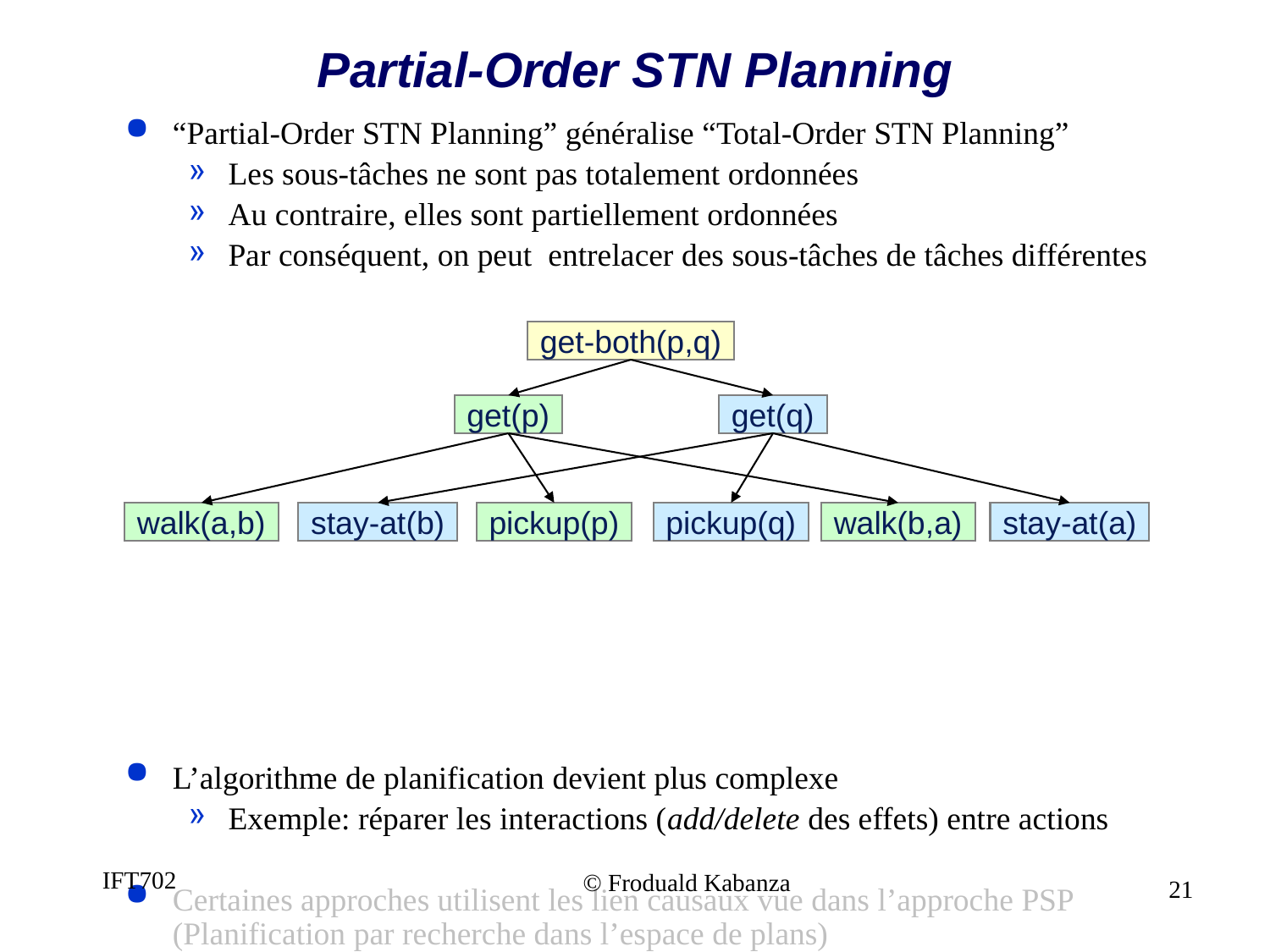

# Partial-Order STN Planning
“Partial-Order STN Planning” généralise “Total-Order STN Planning”
Les sous-tâches ne sont pas totalement ordonnées
Au contraire, elles sont partiellement ordonnées
Par conséquent, on peut  entrelacer des sous-tâches de tâches différentes

L’algorithme de planification devient plus complexe
Exemple: réparer les interactions (add/delete des effets) entre actions

Certaines approches utilisent les lien causaux vue dans l’approche PSP (Planification par recherche dans l’espace de plans)
get-both(p,q)
get(p)
get(q)
walk(a,b)
stay-at(b)
pickup(p)
pickup(q)
walk(b,a)
stay-at(a)
IFT702
© Froduald Kabanza
21